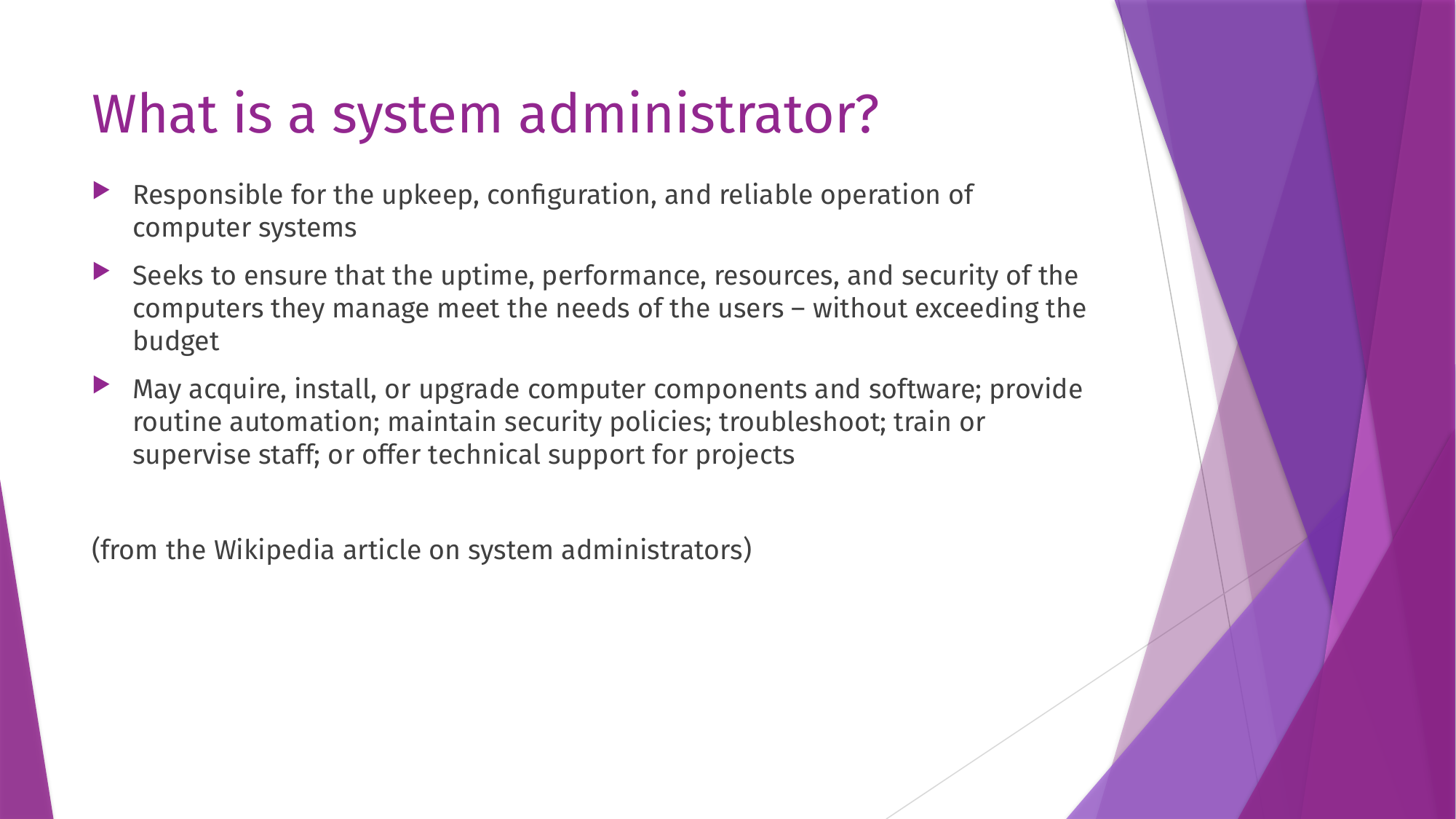

# What is a system administrator?
Responsible for the upkeep, configuration, and reliable operation of computer systems
Seeks to ensure that the uptime, performance, resources, and security of the computers they manage meet the needs of the users – without exceeding the budget
May acquire, install, or upgrade computer components and software; provide routine automation; maintain security policies; troubleshoot; train or supervise staff; or offer technical support for projects

(from the Wikipedia article on system administrators)